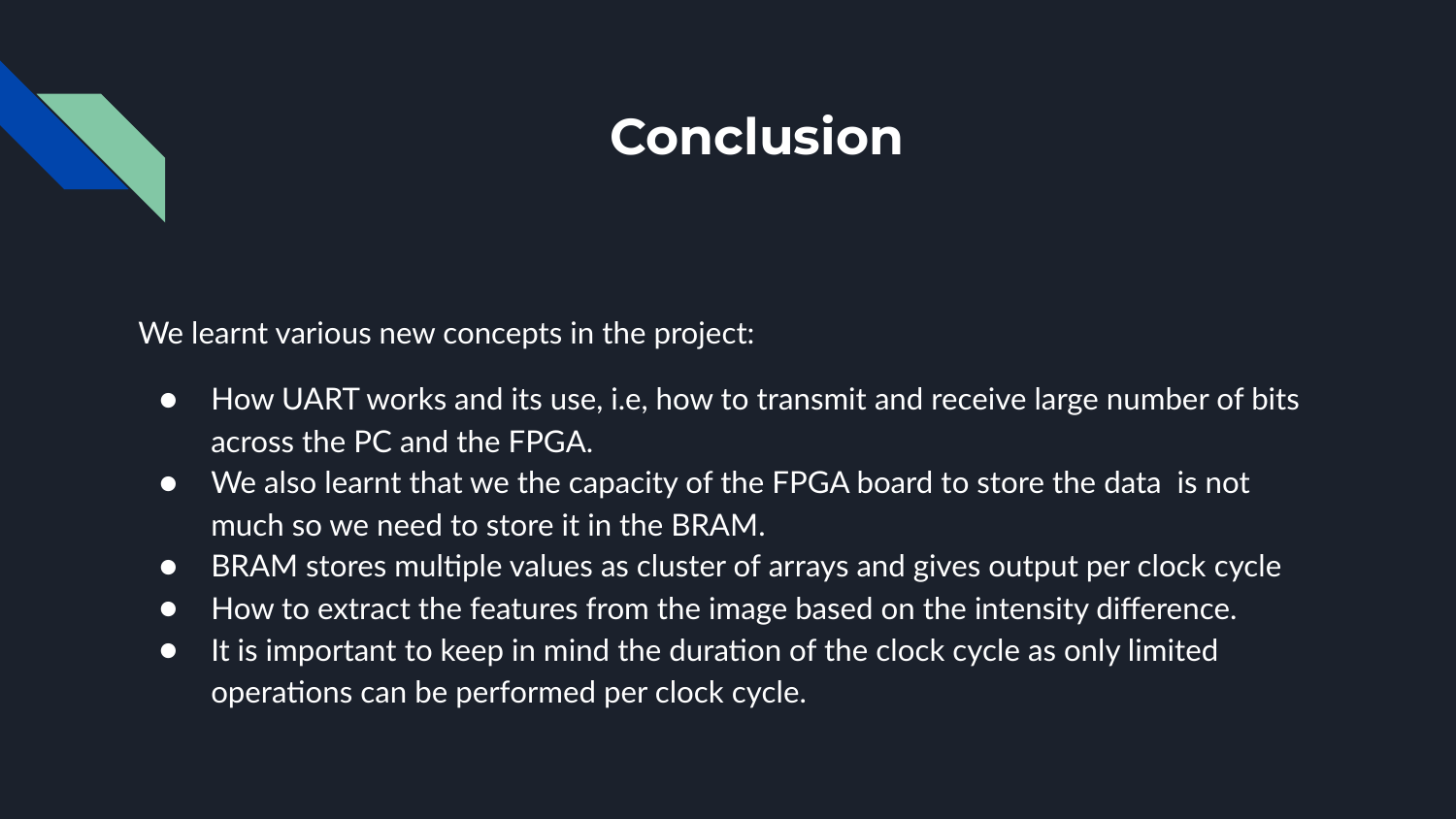

# Conclusion
We learnt various new concepts in the project:
How UART works and its use, i.e, how to transmit and receive large number of bits across the PC and the FPGA.
We also learnt that we the capacity of the FPGA board to store the data  is not much so we need to store it in the BRAM.
BRAM stores multiple values as cluster of arrays and gives output per clock cycle
How to extract the features from the image based on the intensity difference.
It is important to keep in mind the duration of the clock cycle as only limited operations can be performed per clock cycle.